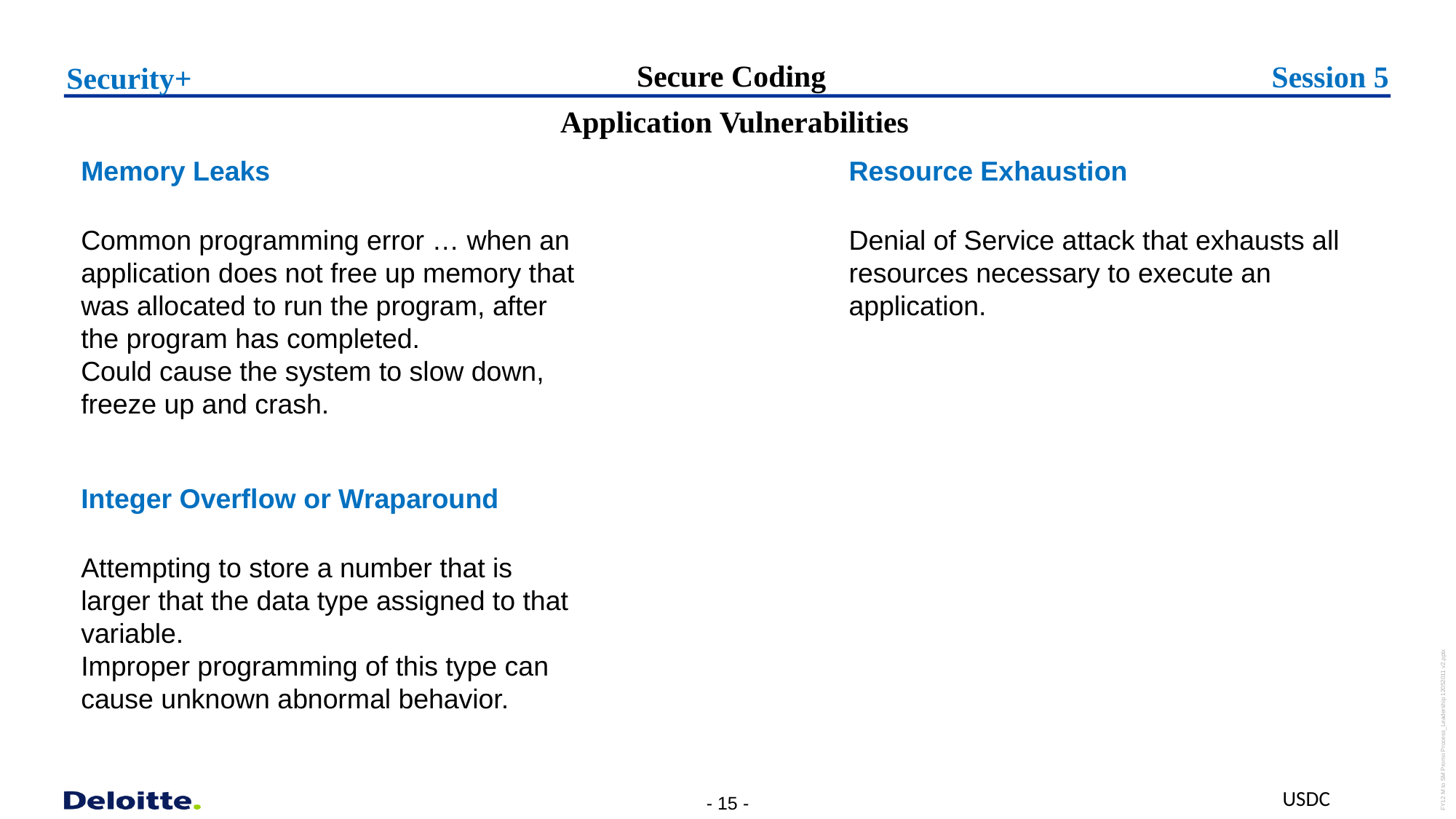

# Secure Coding
Session 5
Security+
  Application Vulnerabilities
Memory Leaks

Common programming error … when an application does not free up memory that was allocated to run the program, after the program has completed.
Could cause the system to slow down, freeze up and crash.
Resource Exhaustion

Denial of Service attack that exhausts all resources necessary to execute an application.
Integer Overflow or Wraparound

Attempting to store a number that is larger that the data type assigned to that variable.
Improper programming of this type can cause unknown abnormal behavior.